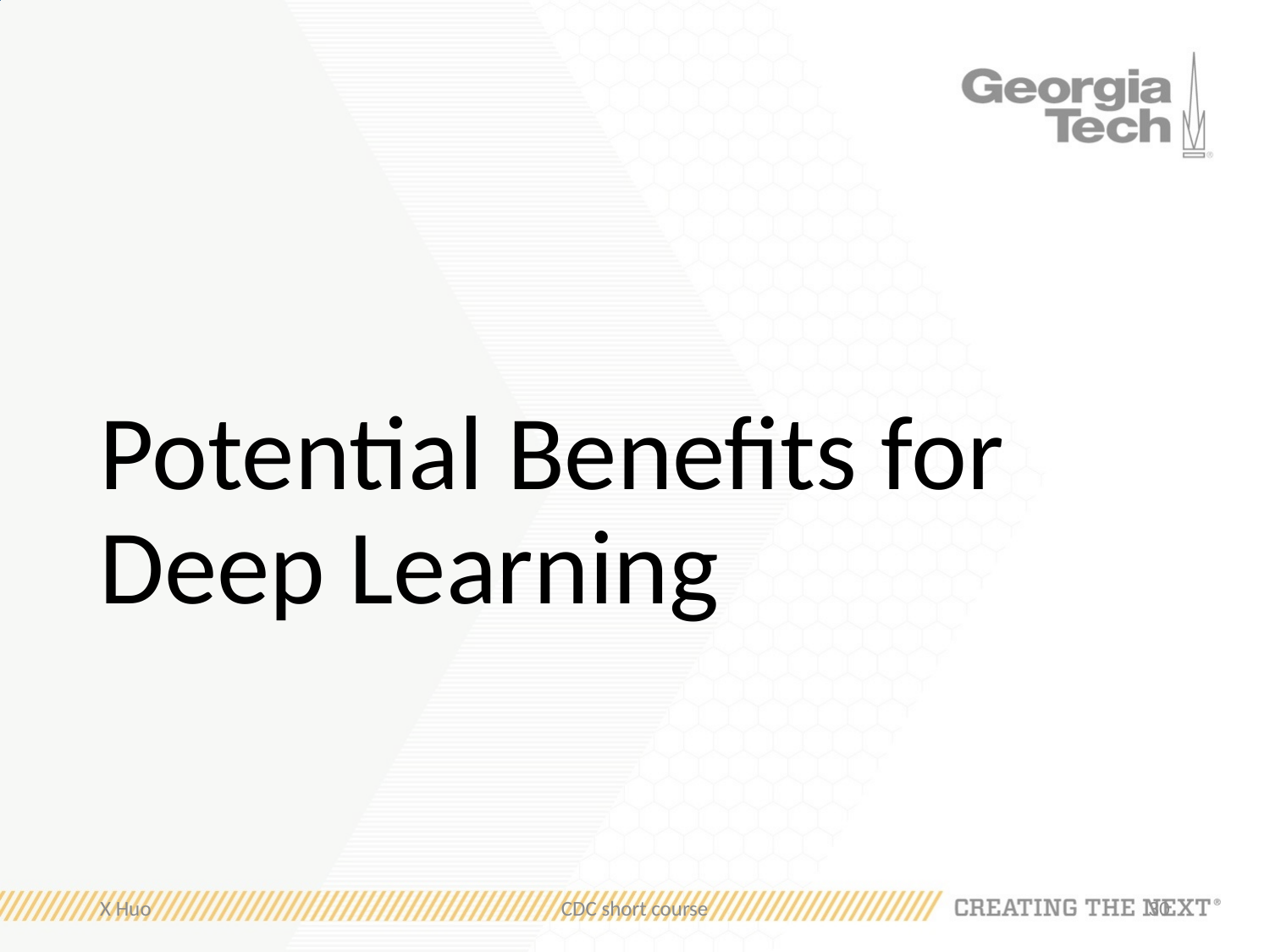

# Potential Benefits for Deep Learning

X Huo
CDC short course
30